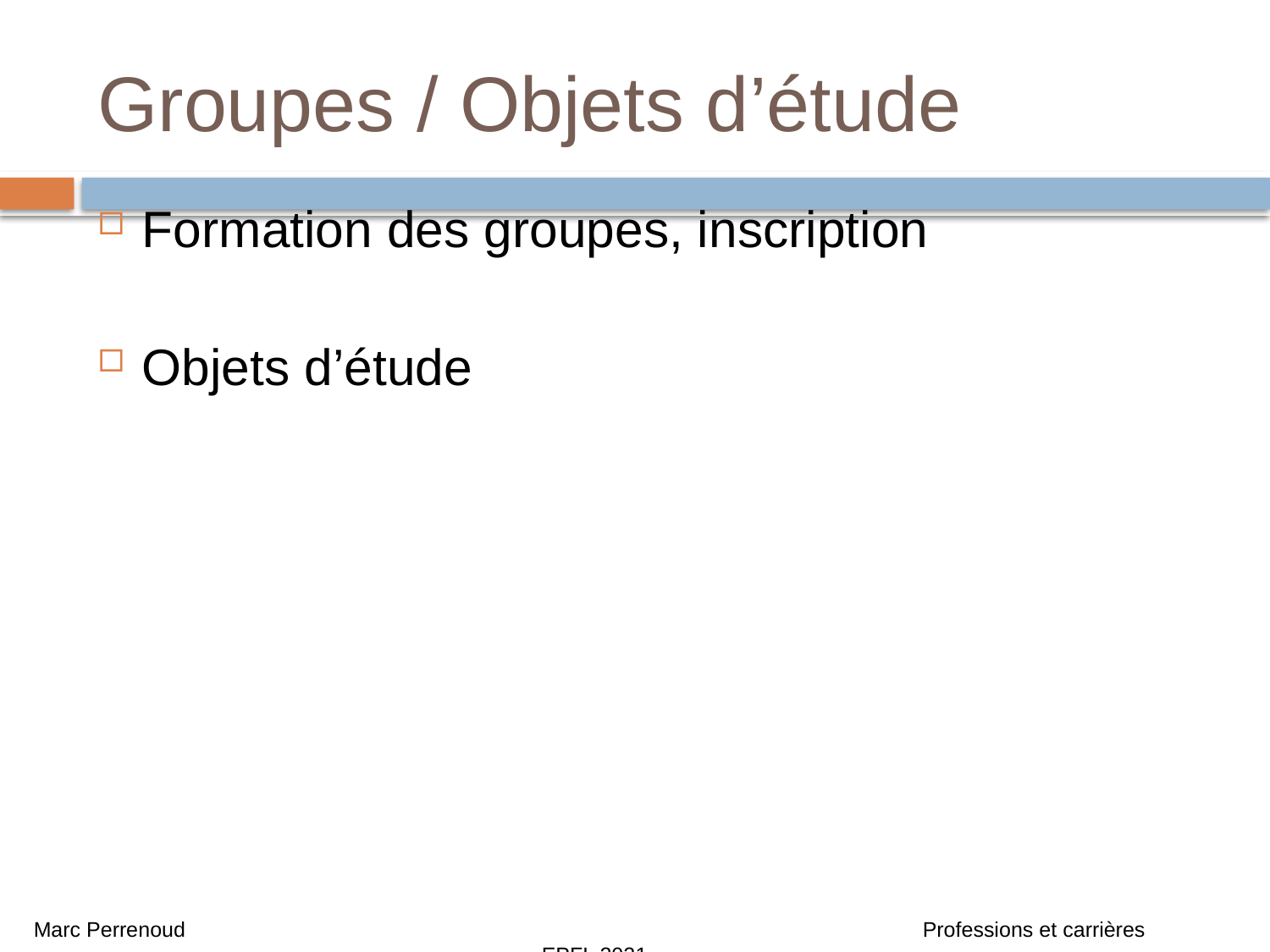

# Groupes / Objets d’étude
Formation des groupes, inscription
Objets d’étude

Marc Perrenoud 						Professions et carrières 					EPFL 2021